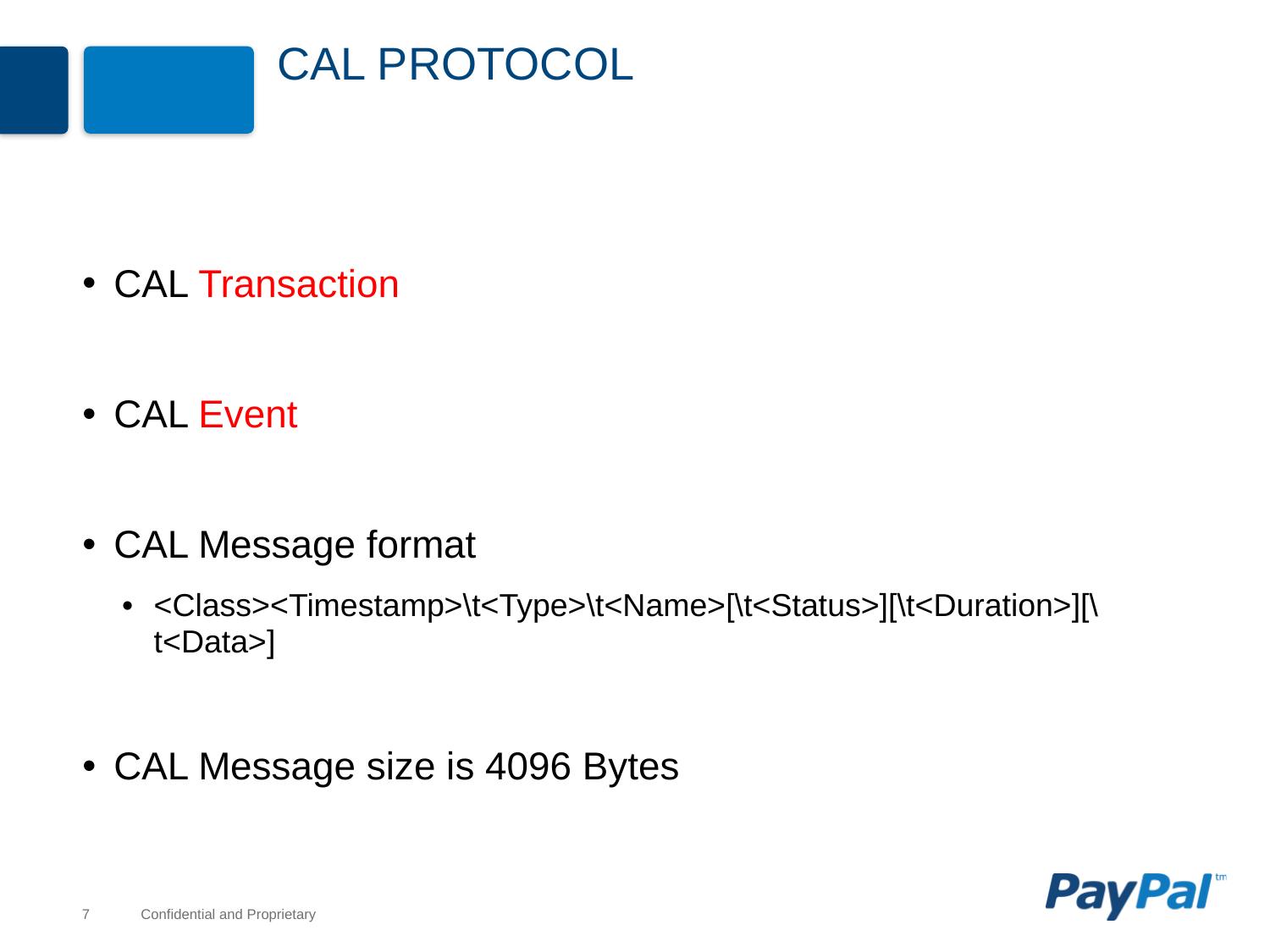

# CAL Protocol

CAL Transaction

CAL Event

CAL Message format
<Class><Timestamp>\t<Type>\t<Name>[\t<Status>][\t<Duration>][\t<Data>]

CAL Message size is 4096 Bytes